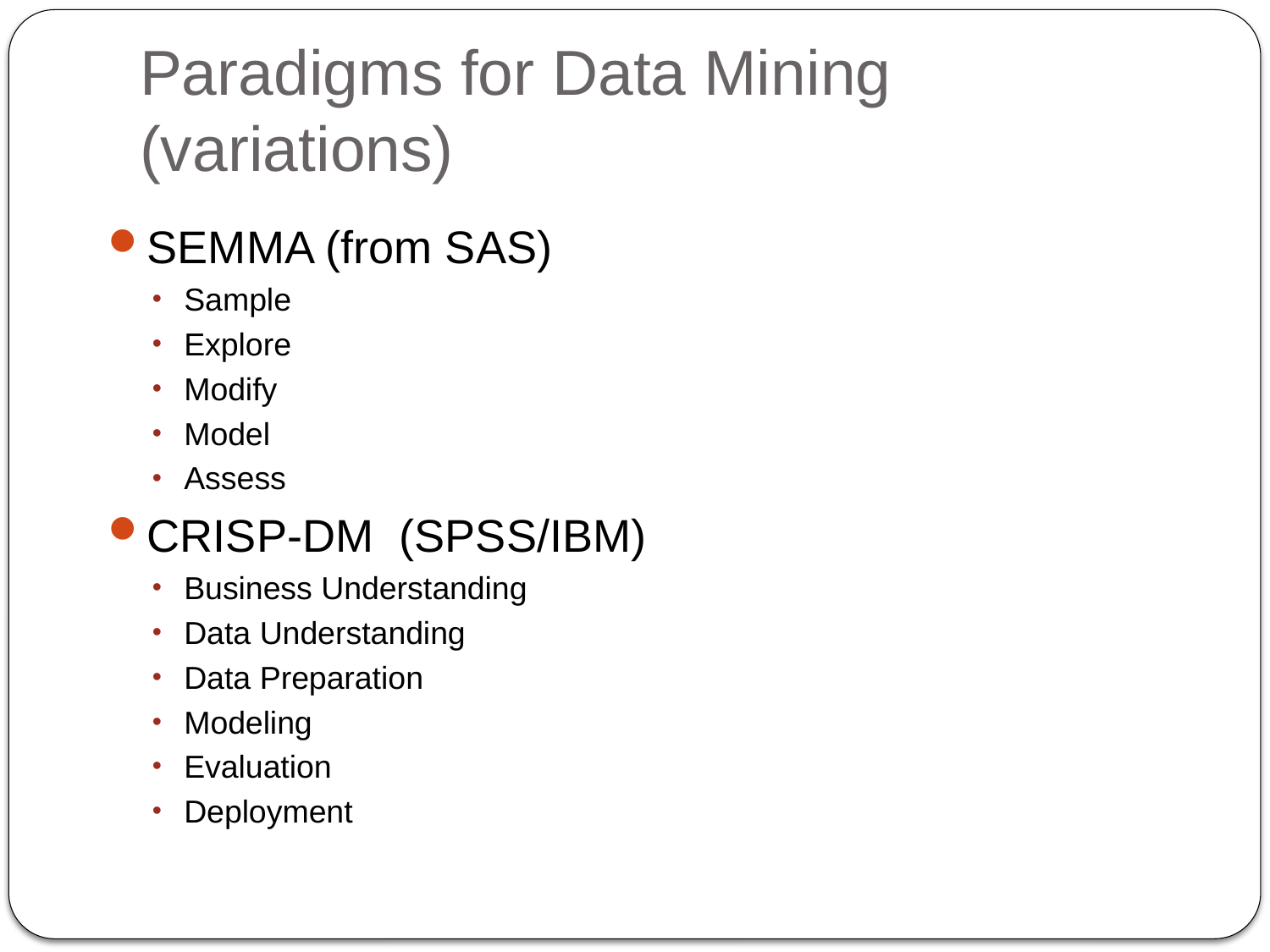

# Paradigms for Data Mining (variations)
SEMMA (from SAS)
Sample
Explore
Modify
Model
Assess
CRISP-DM  (SPSS/IBM)
Business Understanding
Data Understanding
Data Preparation
Modeling
Evaluation
Deployment